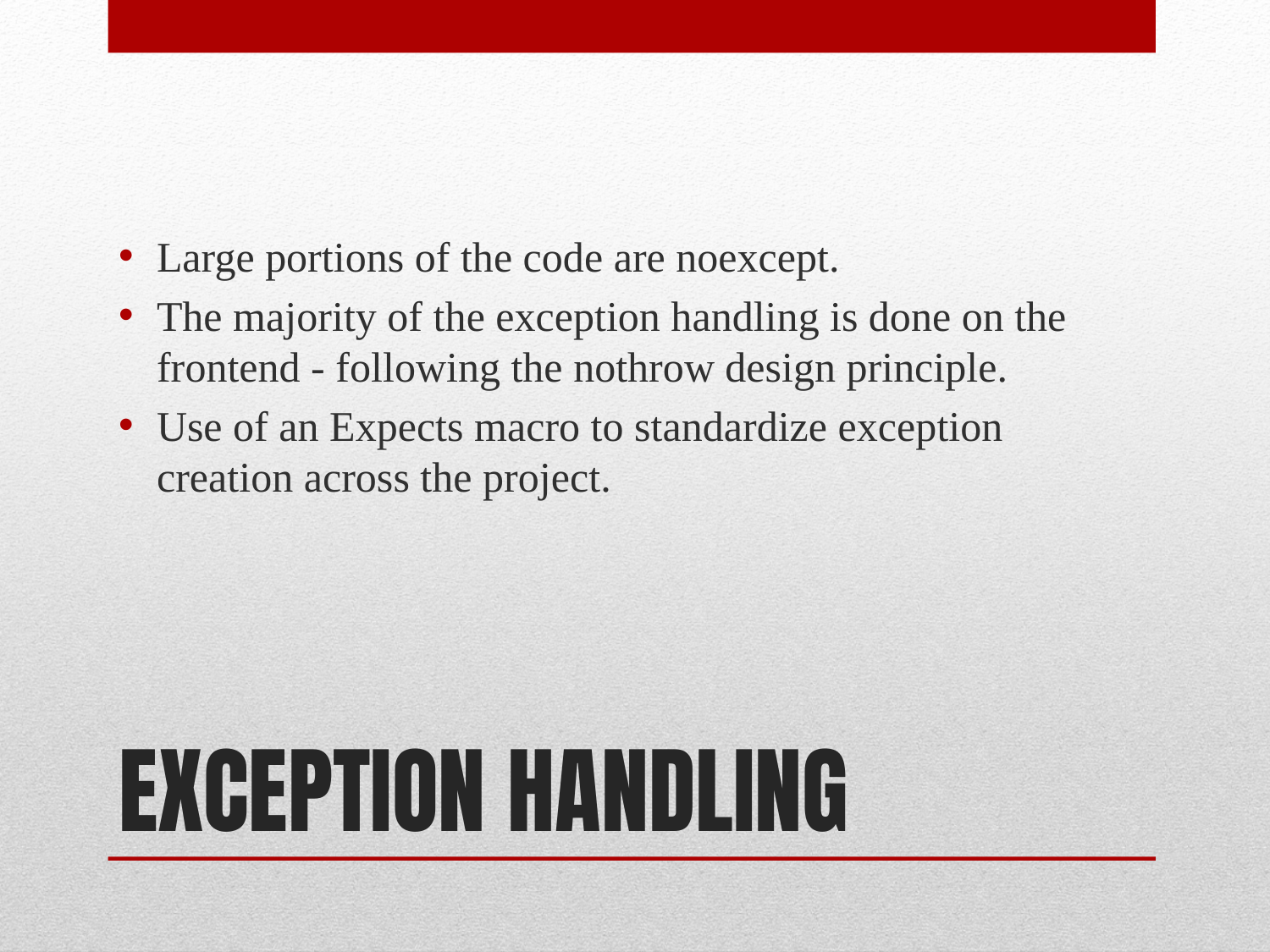

Large portions of the code are noexcept.
The majority of the exception handling is done on the frontend - following the nothrow design principle.
Use of an Expects macro to standardize exception creation across the project.
# EXCEPTION HANDLING